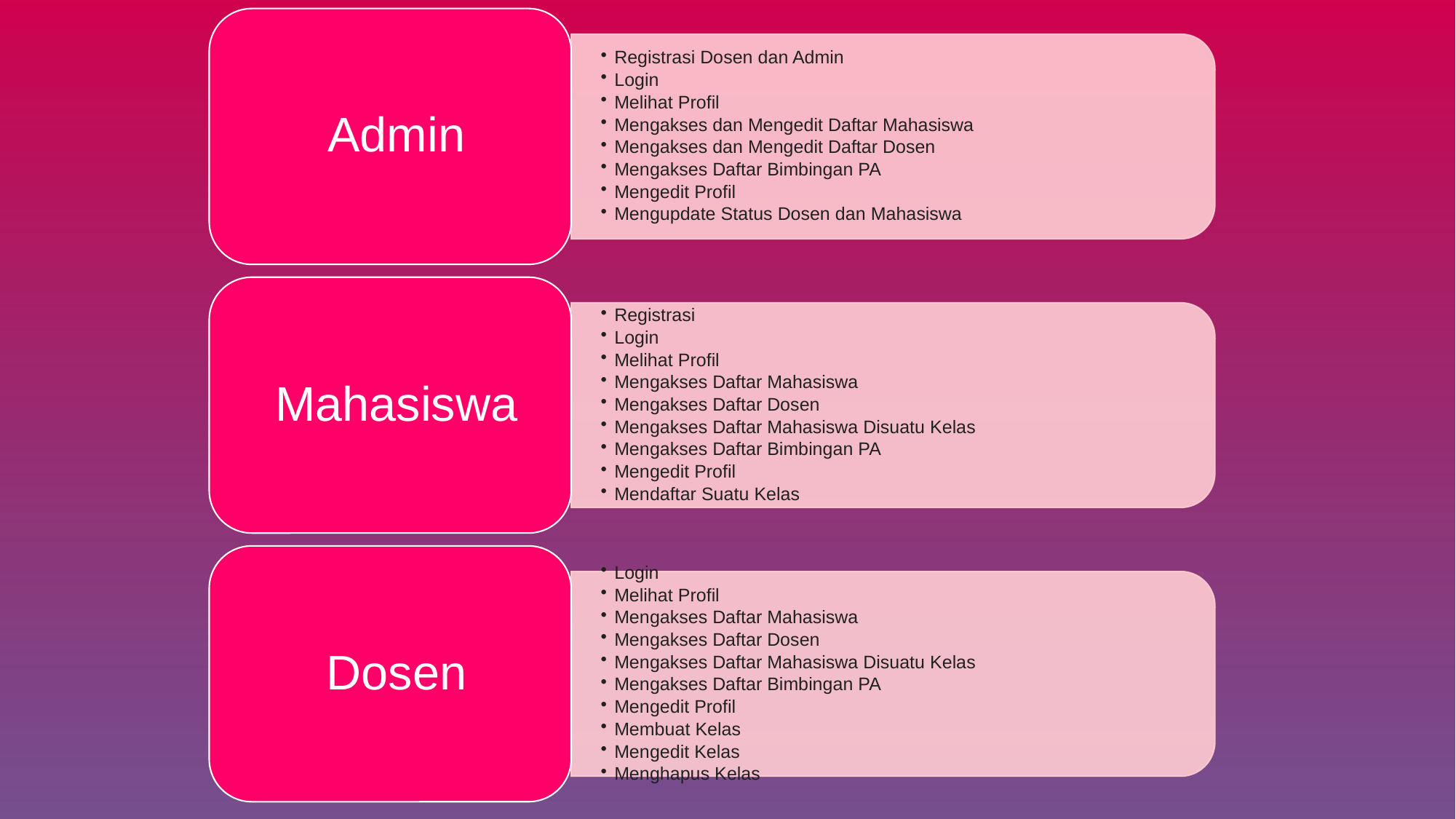

Registrasi Dosen dan Admin
Login
Melihat Profil
Mengakses dan Mengedit Daftar Mahasiswa
Mengakses dan Mengedit Daftar Dosen
Mengakses Daftar Bimbingan PA
Mengedit Profil
Mengupdate Status Dosen dan Mahasiswa
Admin
Registrasi
Login
Melihat Profil
Mengakses Daftar Mahasiswa
Mengakses Daftar Dosen
Mengakses Daftar Mahasiswa Disuatu Kelas
Mengakses Daftar Bimbingan PA
Mengedit Profil
Mendaftar Suatu Kelas
Mahasiswa
Login
Melihat Profil
Mengakses Daftar Mahasiswa
Mengakses Daftar Dosen
Mengakses Daftar Mahasiswa Disuatu Kelas
Mengakses Daftar Bimbingan PA
Mengedit Profil
Membuat Kelas
Mengedit Kelas
Menghapus Kelas
Dosen